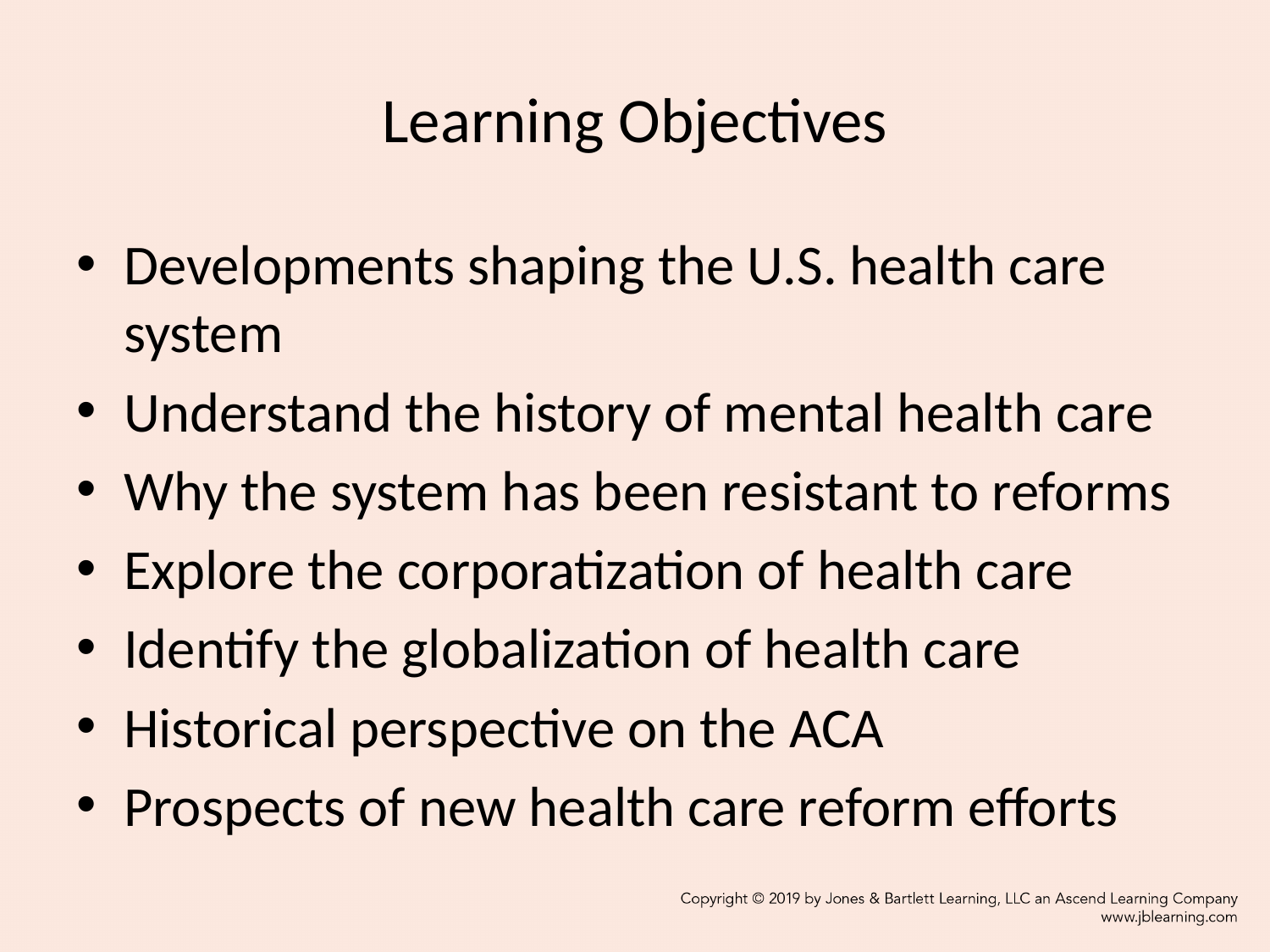

# Learning Objectives
Developments shaping the U.S. health care system
Understand the history of mental health care
Why the system has been resistant to reforms
Explore the corporatization of health care
Identify the globalization of health care
Historical perspective on the ACA
Prospects of new health care reform efforts